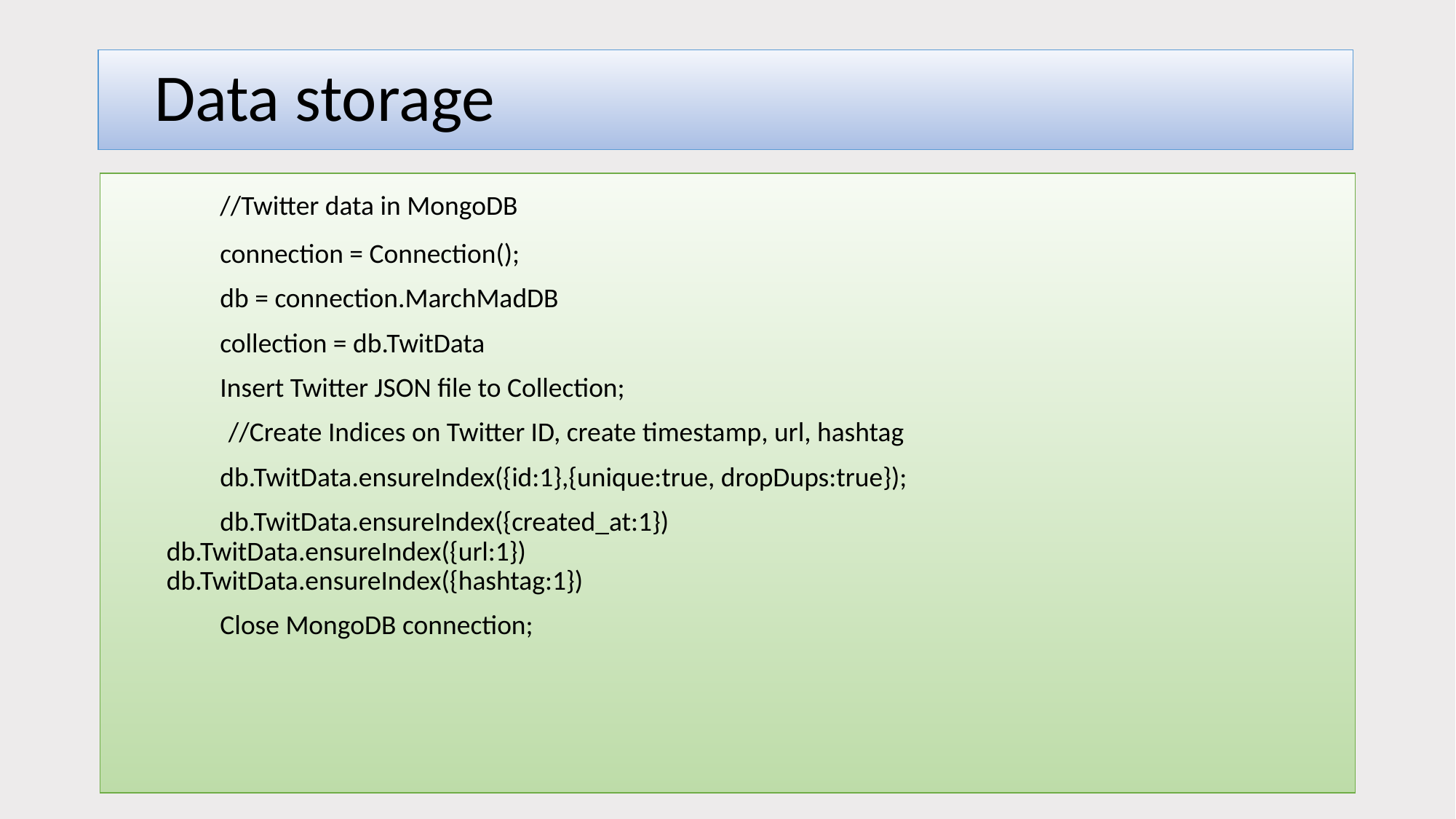

# Data storage
	//Twitter data in MongoDB
	connection = Connection();
	db = connection.MarchMadDB
	collection = db.TwitData
	Insert Twitter JSON file to Collection;
                   //Create Indices on Twitter ID, create timestamp, url, hashtag
	db.TwitData.ensureIndex({id:1},{unique:true, dropDups:true});
	db.TwitData.ensureIndex({created_at:1})
         db.TwitData.ensureIndex({url:1})
         db.TwitData.ensureIndex({hashtag:1})
	Close MongoDB connection;